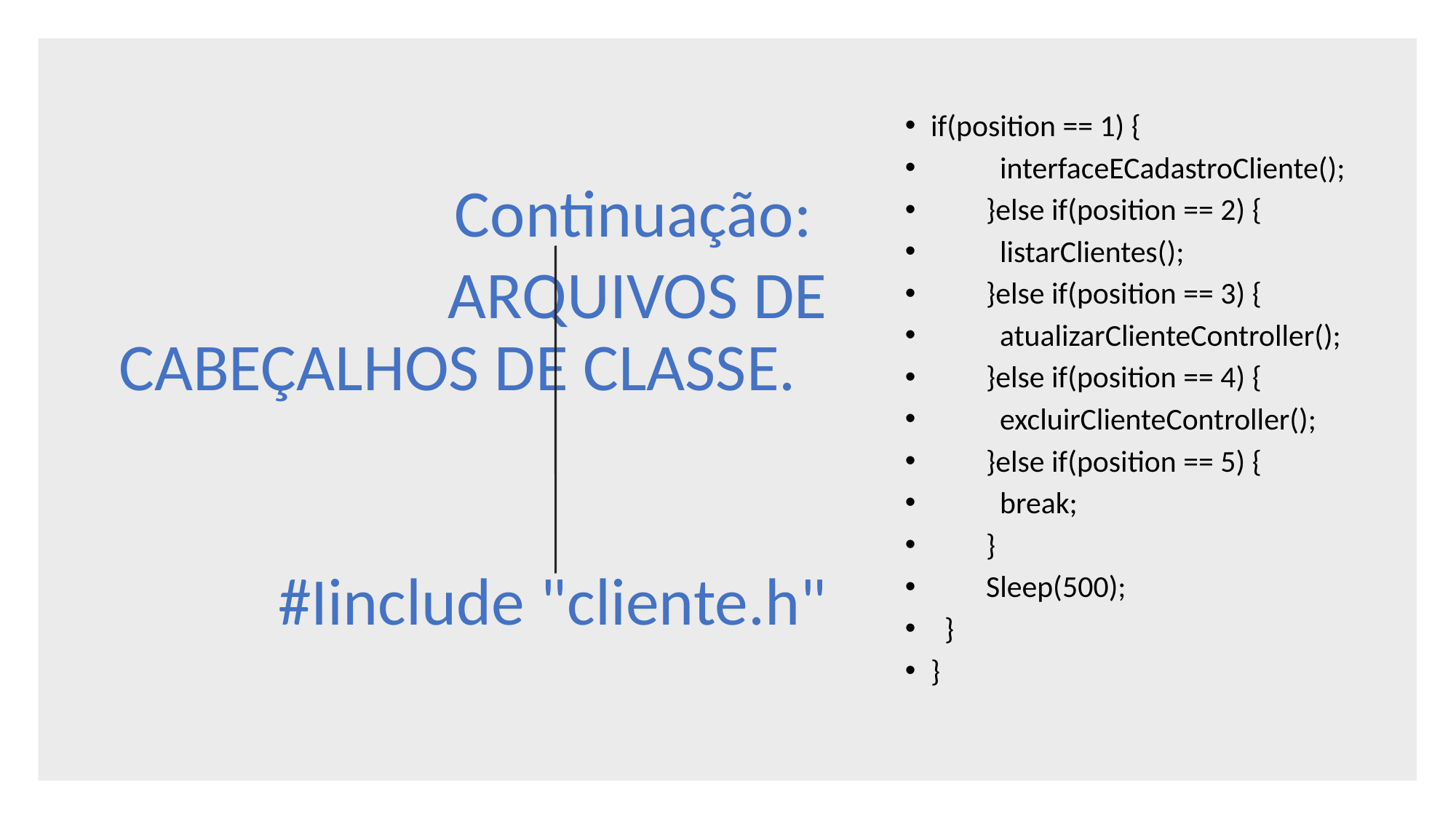

if(position == 1) {
          interfaceECadastroCliente();
        }else if(position == 2) {
          listarClientes();
        }else if(position == 3) {
          atualizarClienteController();
        }else if(position == 4) {
          excluirClienteController();
        }else if(position == 5) {
          break;
        }
        Sleep(500);
  }
}
Continuação:
ARQUIVOS DE CABEÇALHOS DE CLASSE.

              #Iinclude "cliente.h"